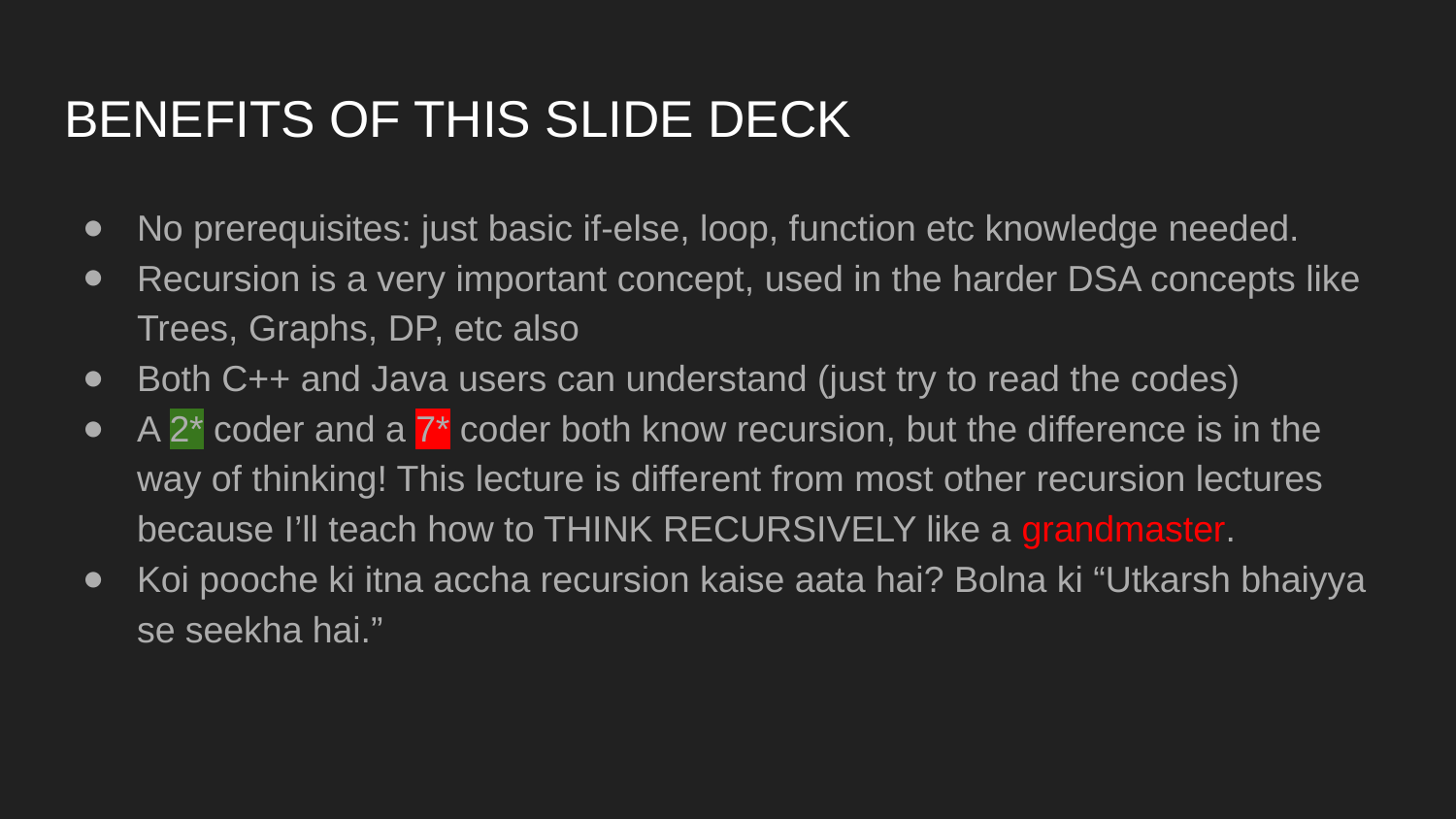

# BENEFITS OF THIS SLIDE DECK
No prerequisites: just basic if-else, loop, function etc knowledge needed.
Recursion is a very important concept, used in the harder DSA concepts like Trees, Graphs, DP, etc also
Both C++ and Java users can understand (just try to read the codes)
A 2* coder and a 7* coder both know recursion, but the difference is in the way of thinking! This lecture is different from most other recursion lectures because I’ll teach how to THINK RECURSIVELY like a grandmaster.
Koi pooche ki itna accha recursion kaise aata hai? Bolna ki “Utkarsh bhaiyya se seekha hai.”